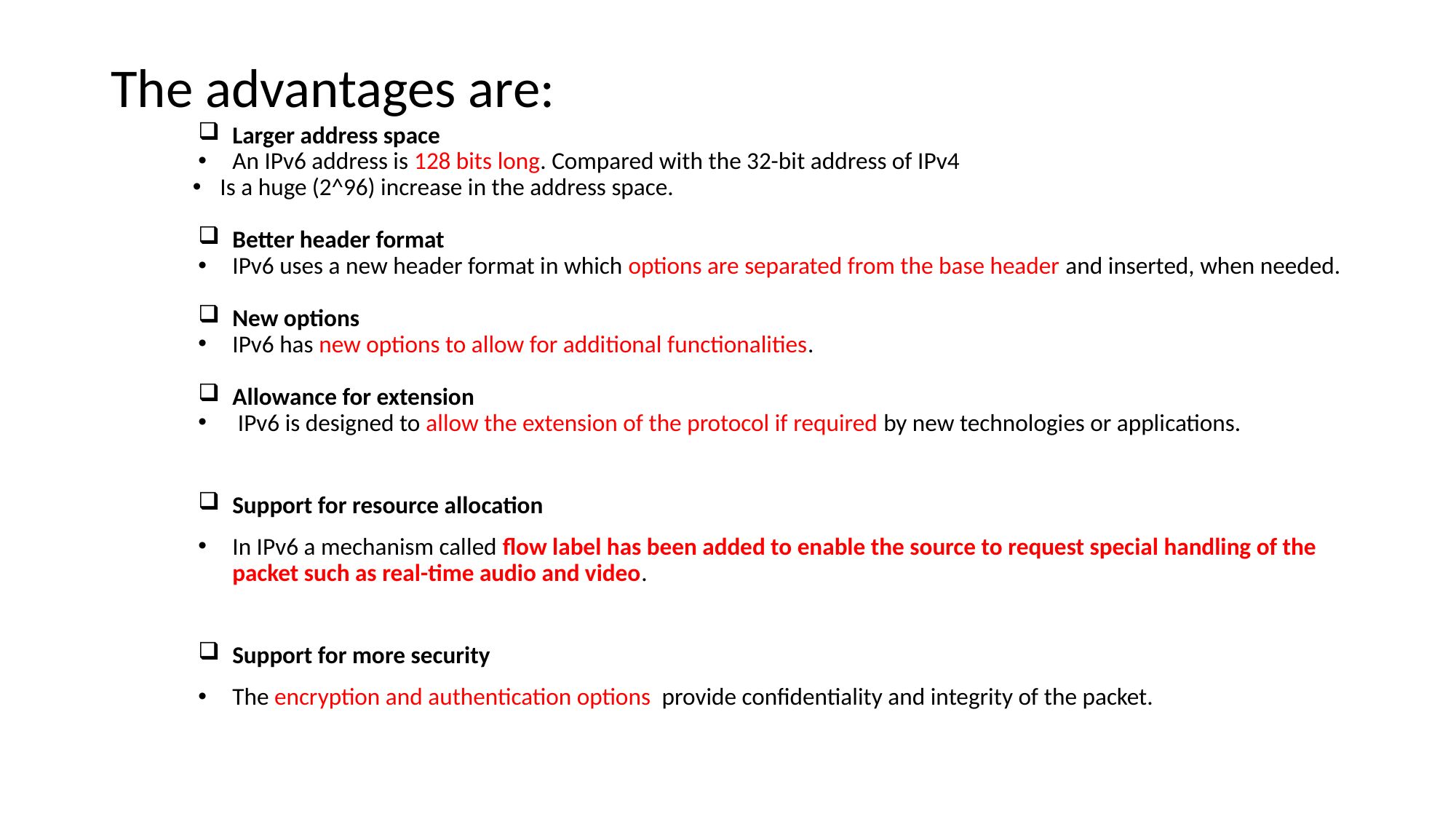

# The advantages are:
Larger address space
An IPv6 address is 128 bits long. Compared with the 32-bit address of IPv4
Is a huge (2^96) increase in the address space.

Better header format
IPv6 uses a new header format in which options are separated from the base header and inserted, when needed.

New options
IPv6 has new options to allow for additional functionalities.

Allowance for extension
 IPv6 is designed to allow the extension of the protocol if required by new technologies or applications.

Support for resource allocation
In IPv6 a mechanism called flow label has been added to enable the source to request special handling of the packet such as real-time audio and video.

Support for more security
The encryption and authentication options  provide confidentiality and integrity of the packet.